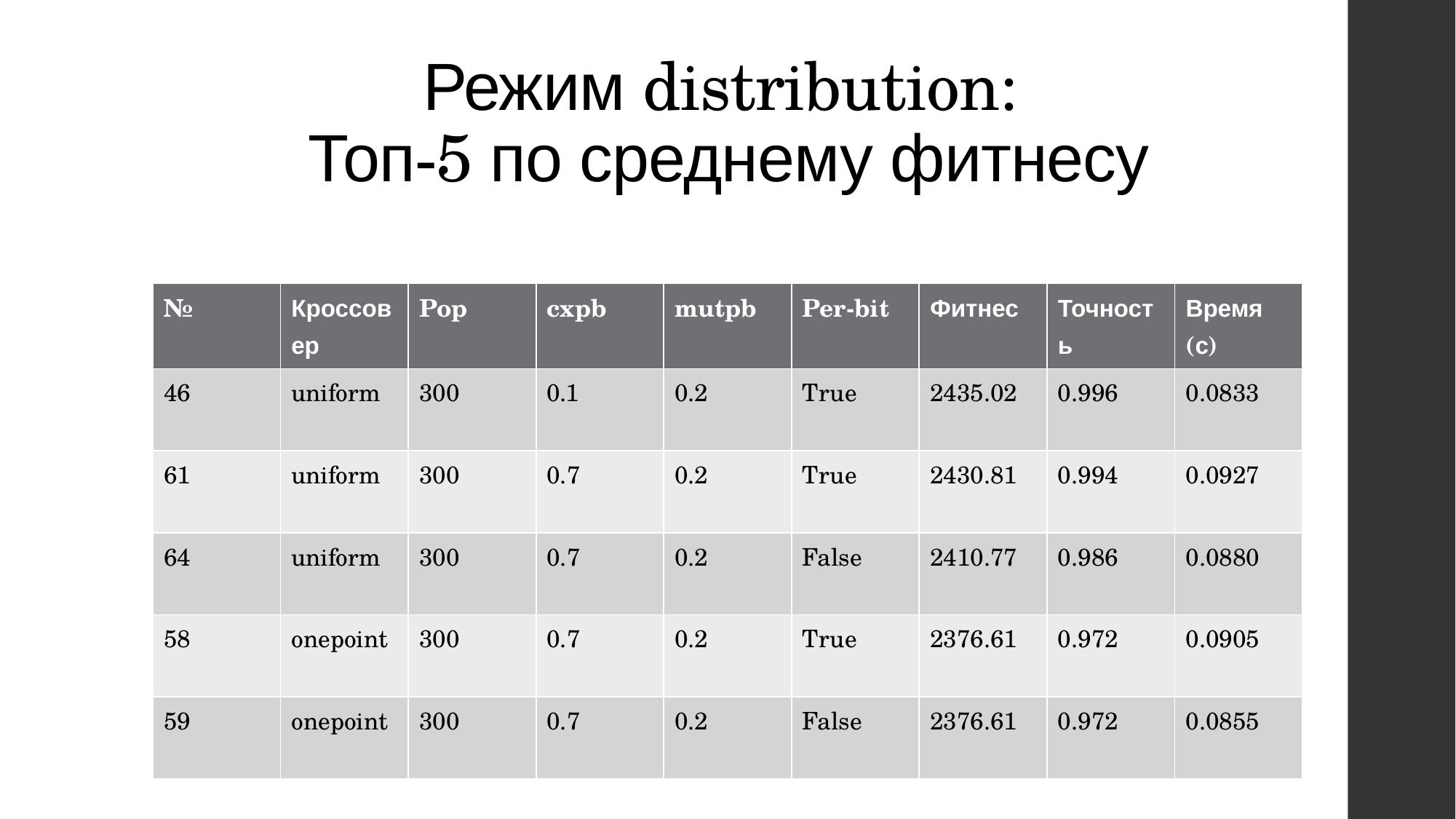

# Режим distribution: Топ-5 по среднему фитнесу
| № | Кроссовер | Pop | cxpb | mutpb | Per-bit | Фитнес | Точность | Время (с) |
| --- | --- | --- | --- | --- | --- | --- | --- | --- |
| 46 | uniform | 300 | 0.1 | 0.2 | True | 2435.02 | 0.996 | 0.0833 |
| 61 | uniform | 300 | 0.7 | 0.2 | True | 2430.81 | 0.994 | 0.0927 |
| 64 | uniform | 300 | 0.7 | 0.2 | False | 2410.77 | 0.986 | 0.0880 |
| 58 | onepoint | 300 | 0.7 | 0.2 | True | 2376.61 | 0.972 | 0.0905 |
| 59 | onepoint | 300 | 0.7 | 0.2 | False | 2376.61 | 0.972 | 0.0855 |